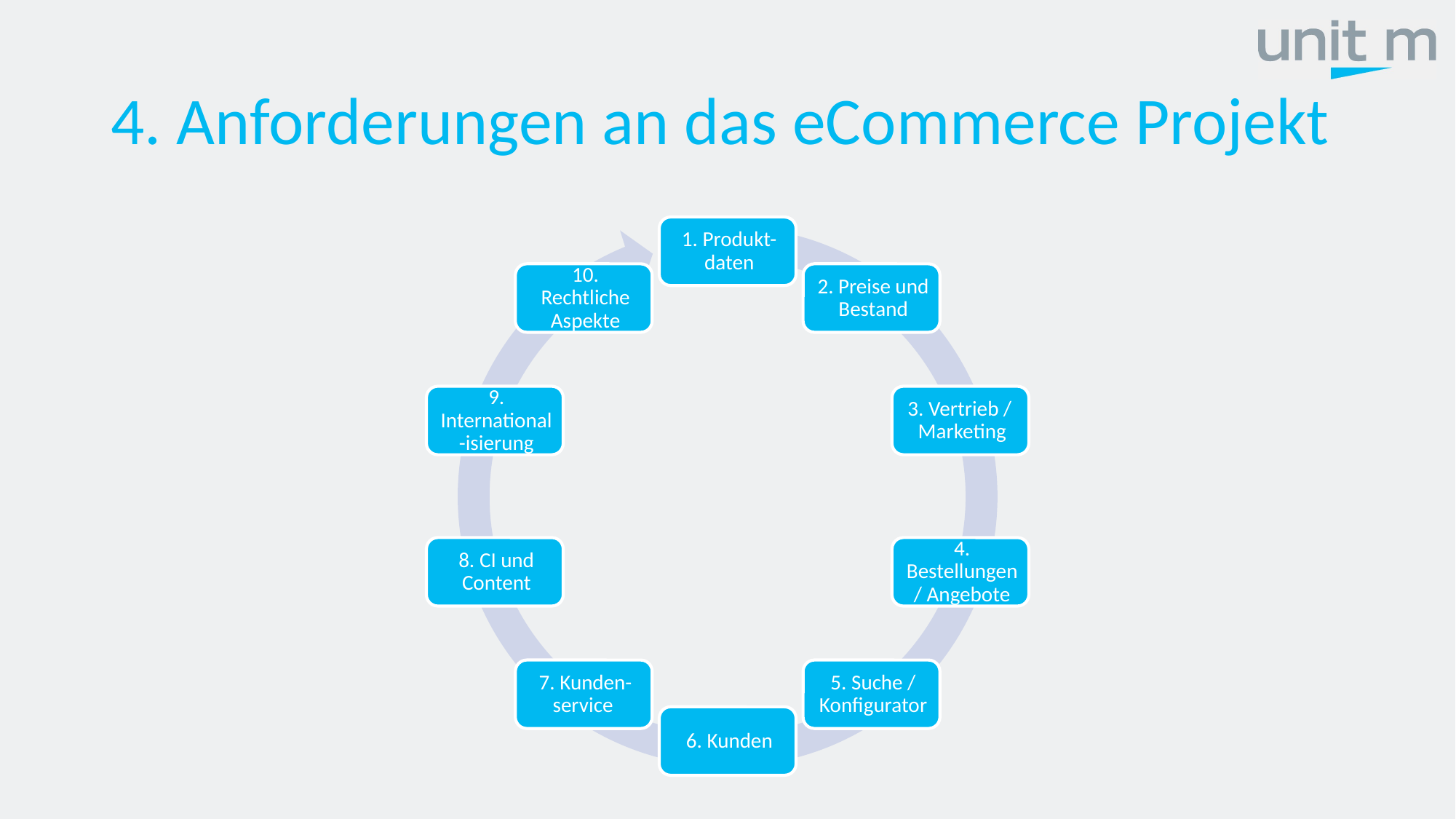

# 4. Anforderungen an das eCommerce Projekt
1. Produkt-daten
2. Preise und Bestand
3. Vertrieb /  Marketing
4. Bestellungen / Angebote
5. Suche / Konfigurator
6. Kunden
7. Kunden-service
8. CI und Content
9. International-isierung
10. Rechtliche Aspekte